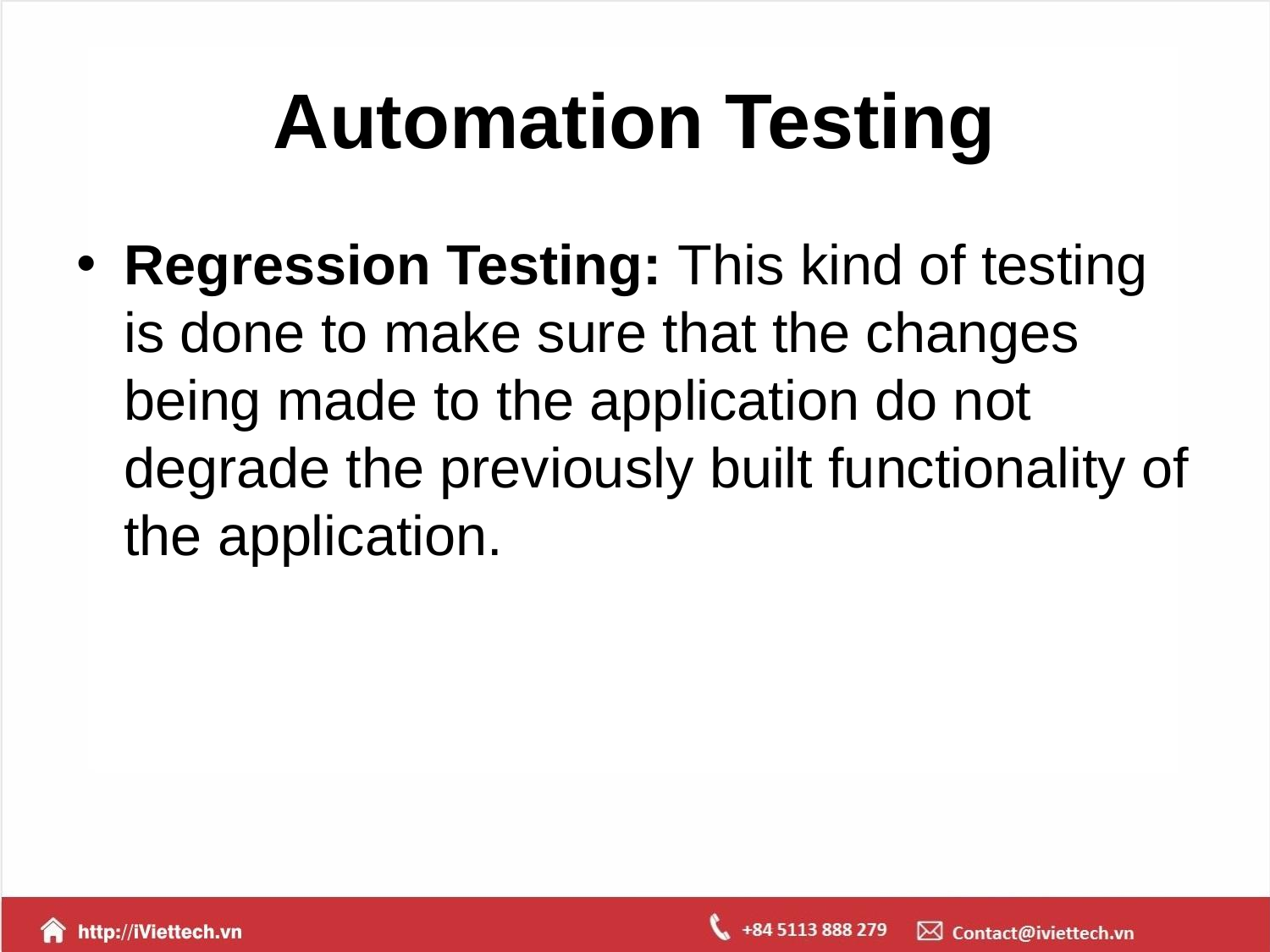

# Automation Testing
Regression Testing: This kind of testing is done to make sure that the changes being made to the application do not degrade the previously built functionality of the application.